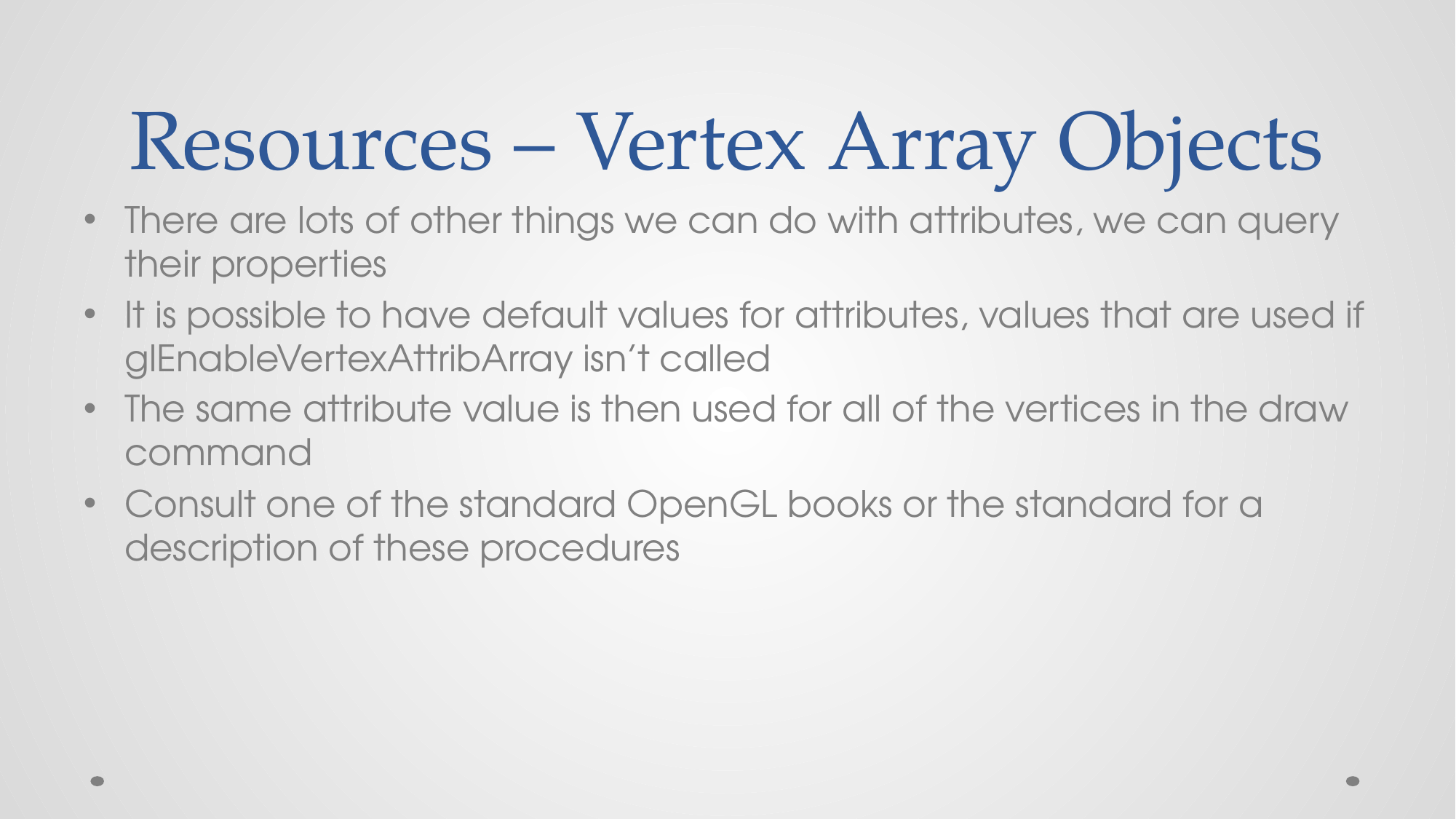

# Resources – Vertex Array Objects
There are lots of other things we can do with attributes, we can query their properties
It is possible to have default values for attributes, values that are used if glEnableVertexAttribArray isn’t called
The same attribute value is then used for all of the vertices in the draw command
Consult one of the standard OpenGL books or the standard for a description of these procedures